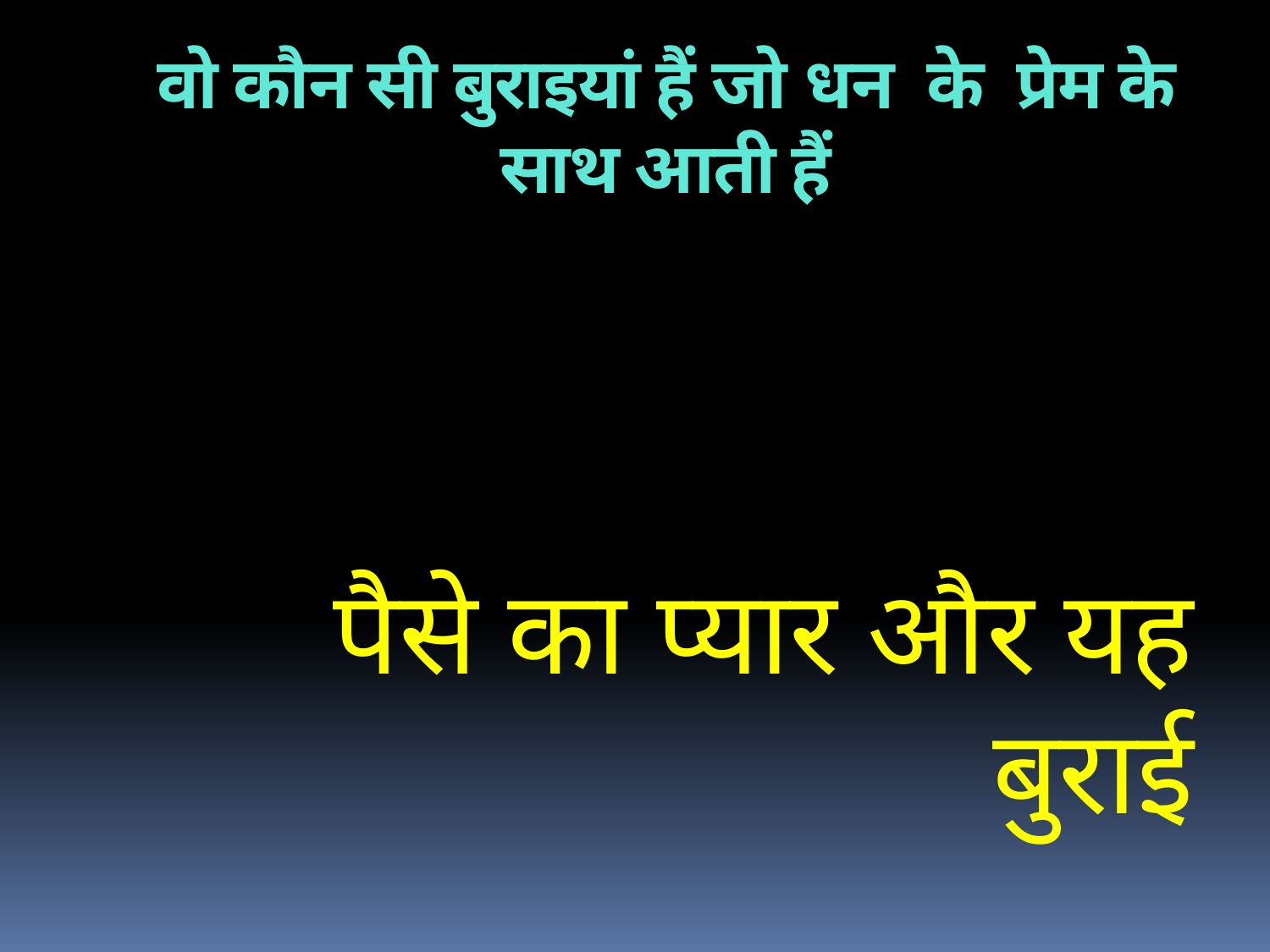

# वो कौन सी बुराइयां हैं जो धन  के  प्रेम के साथ आती हैं

पैसे का प्यार और यह बुराई